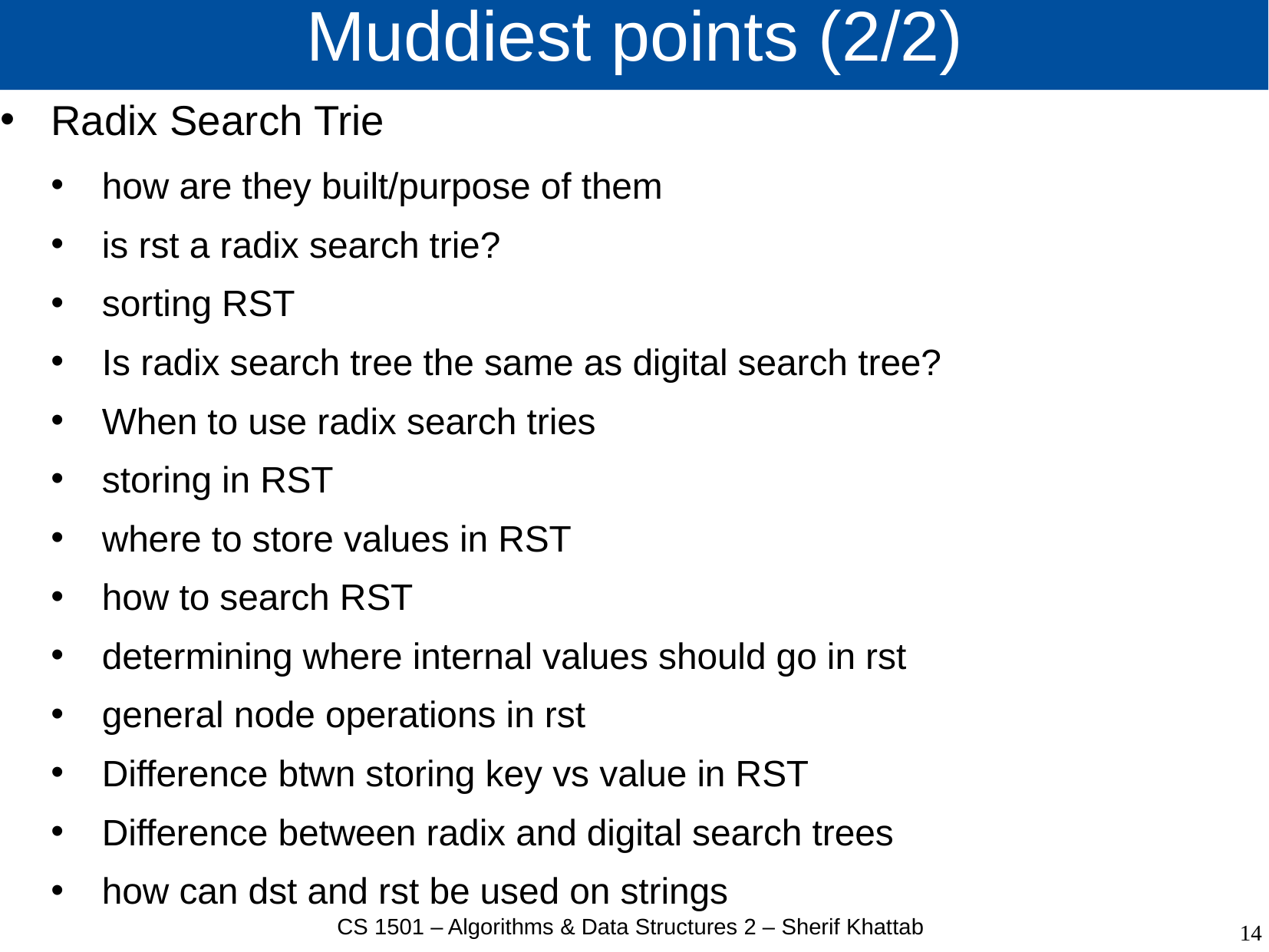

# Muddiest points (2/2)
Radix Search Trie
how are they built/purpose of them
is rst a radix search trie?
sorting RST
Is radix search tree the same as digital search tree?
When to use radix search tries
storing in RST
where to store values in RST
how to search RST
determining where internal values should go in rst
general node operations in rst
Difference btwn storing key vs value in RST
Difference between radix and digital search trees
how can dst and rst be used on strings
CS 1501 – Algorithms & Data Structures 2 – Sherif Khattab
14